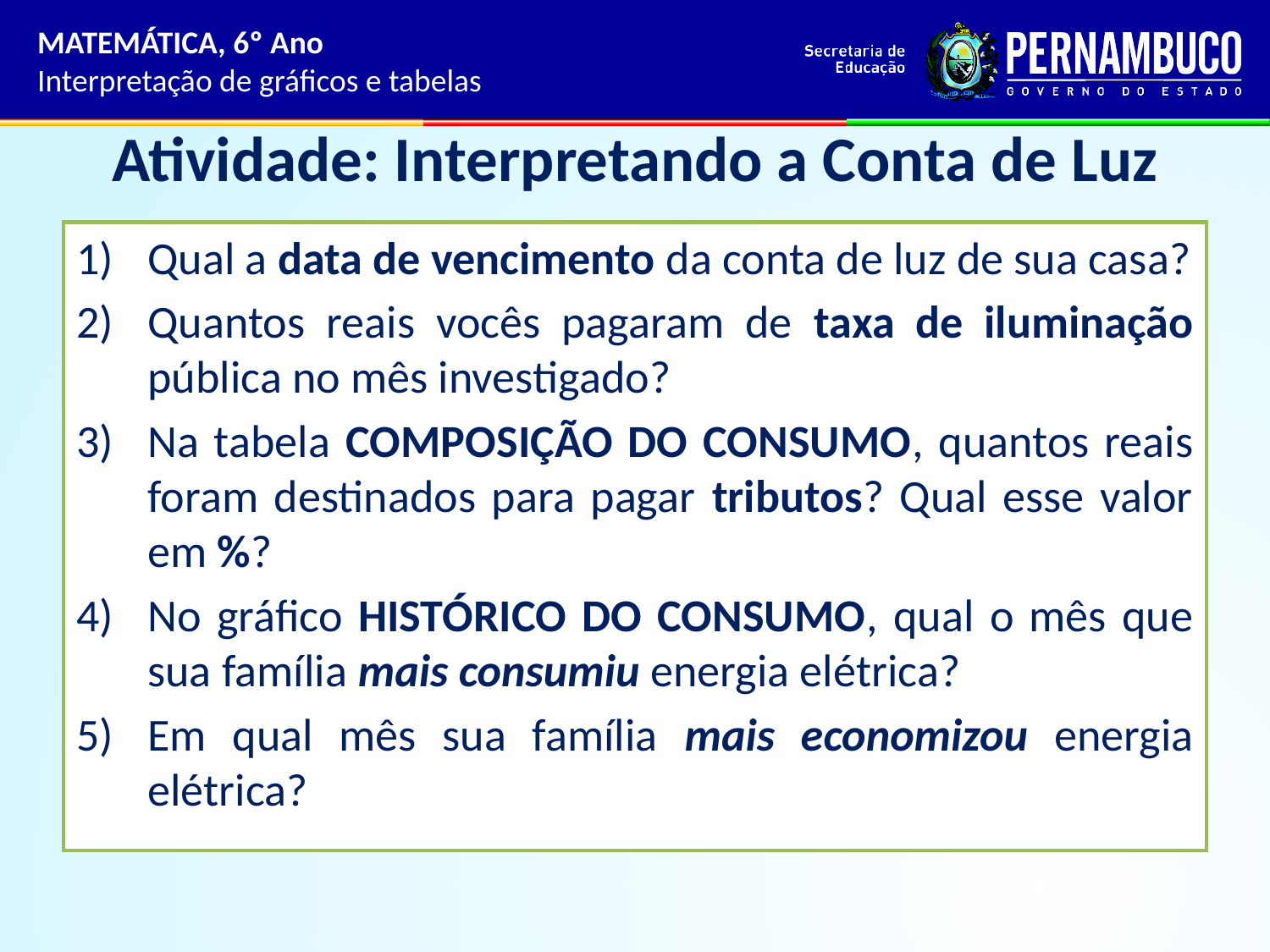

MATEMÁTICA, 6º Ano
Interpretação de gráficos e tabelas
# Atividade: Interpretando a Conta de Luz
Qual a data de vencimento da conta de luz de sua casa?
Quantos reais vocês pagaram de taxa de iluminação pública no mês investigado?
Na tabela COMPOSIÇÃO DO CONSUMO, quantos reais foram destinados para pagar tributos? Qual esse valor em %?
No gráfico HISTÓRICO DO CONSUMO, qual o mês que sua família mais consumiu energia elétrica?
Em qual mês sua família mais economizou energia elétrica?